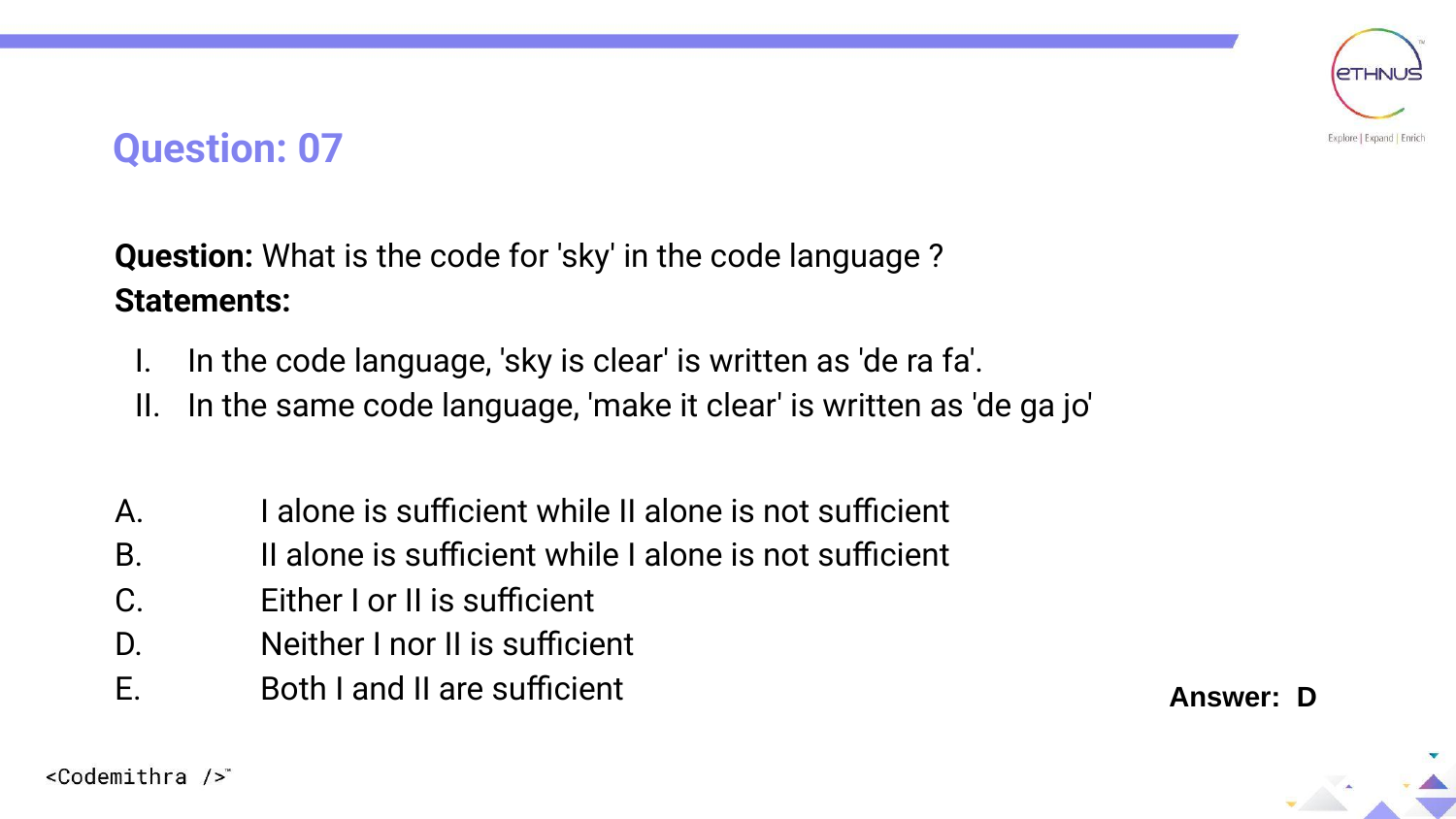

Question: 06
Question: 07
Question: What is the code for 'sky' in the code language ?
Statements:
In the code language, 'sky is clear' is written as 'de ra fa'.
In the same code language, 'make it clear' is written as 'de ga jo'

A.	I alone is sufficient while II alone is not sufficient
B.	II alone is sufficient while I alone is not sufficient
C.	Either I or II is sufficient
D.	Neither I nor II is sufficient
E.	Both I and II are sufficient

Answer:  D